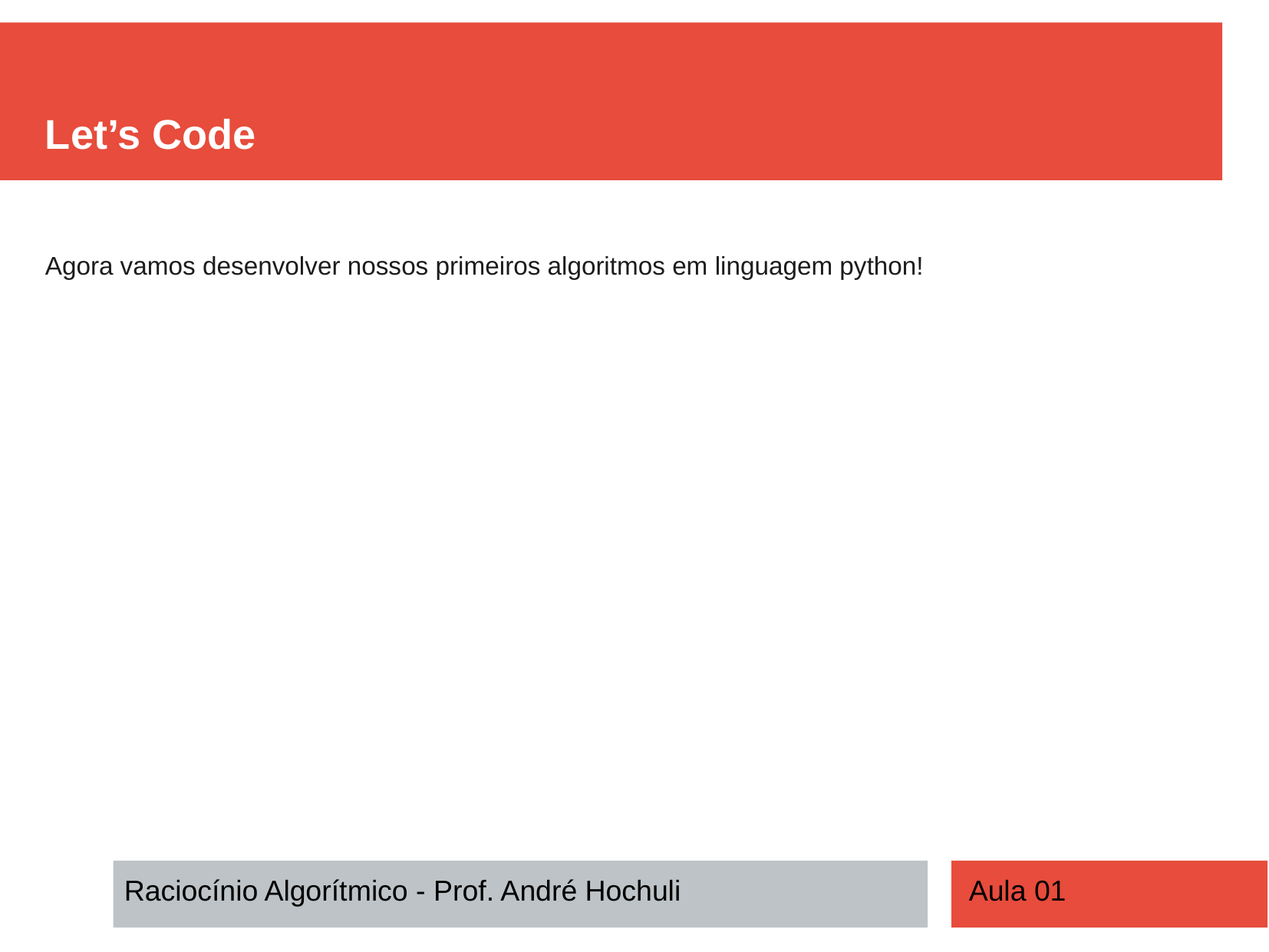

Let’s Code
Agora vamos desenvolver nossos primeiros algoritmos em linguagem python!

Raciocínio Algorítmico - Prof. André Hochuli
Aula 01